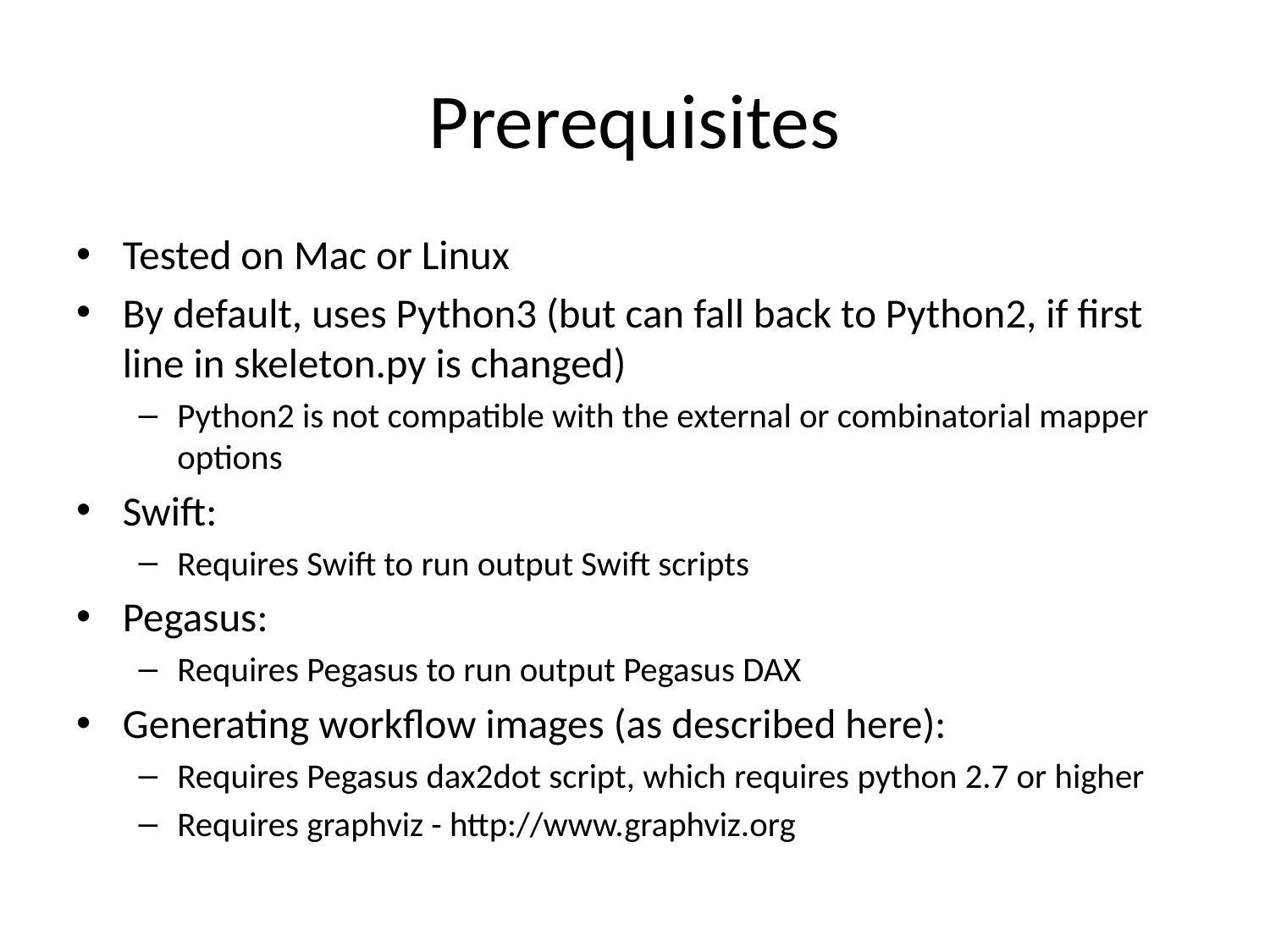

# Prerequisites
Tested on Mac or Linux
By default, uses Python3 (but can fall back to Python2, if first line in skeleton.py is changed)
Python2 is not compatible with the external or combinatorial mapper options
Swift:
Requires Swift to run output Swift scripts
Pegasus:
Requires Pegasus to run output Pegasus DAX
Generating workflow images (as described here):
Requires Pegasus dax2dot script, which requires python 2.7 or higher
Requires graphviz - http://www.graphviz.org